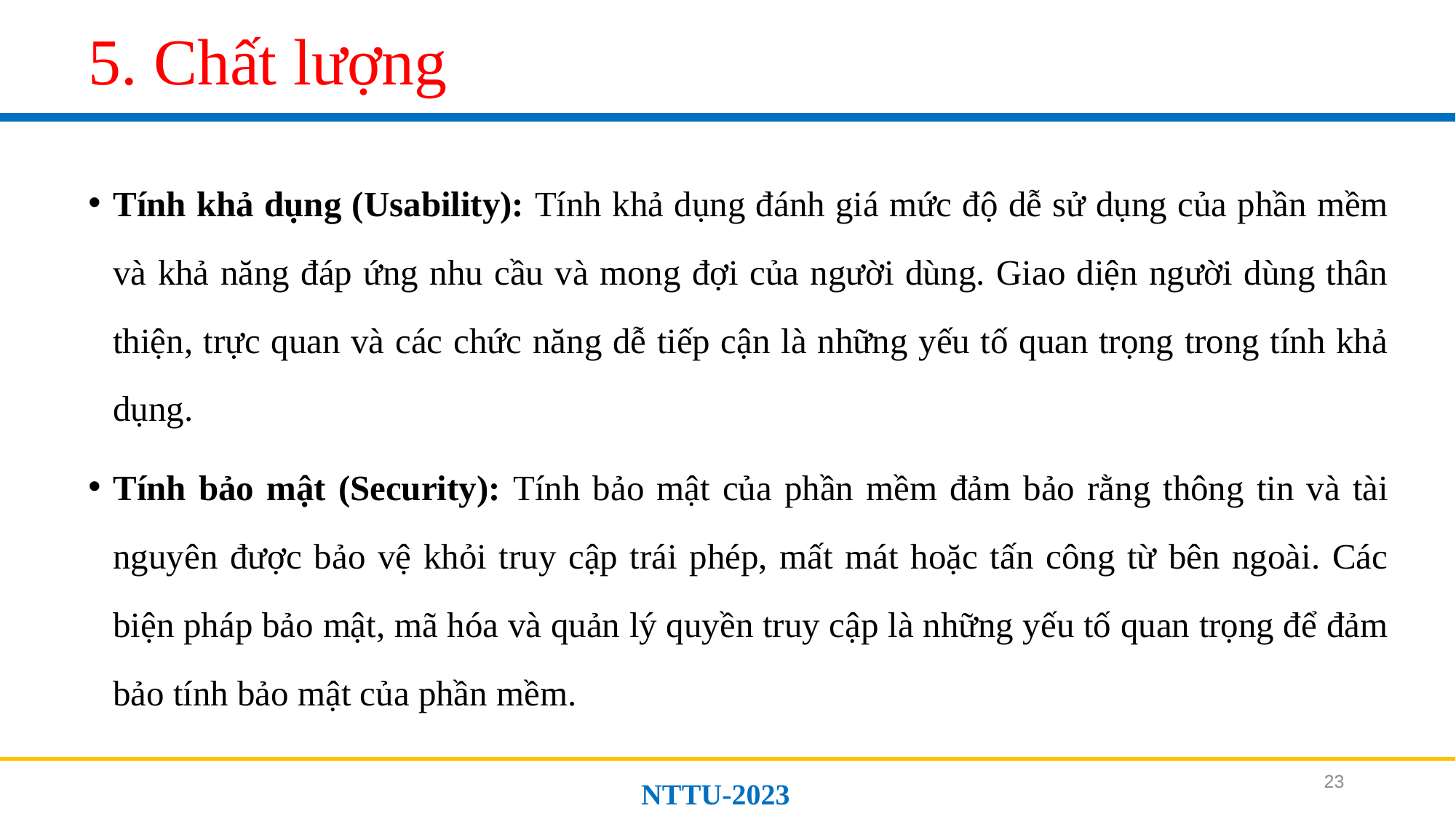

# 5. Chất lượng
Tính khả dụng (Usability): Tính khả dụng đánh giá mức độ dễ sử dụng của phần mềm và khả năng đáp ứng nhu cầu và mong đợi của người dùng. Giao diện người dùng thân thiện, trực quan và các chức năng dễ tiếp cận là những yếu tố quan trọng trong tính khả dụng.
Tính bảo mật (Security): Tính bảo mật của phần mềm đảm bảo rằng thông tin và tài nguyên được bảo vệ khỏi truy cập trái phép, mất mát hoặc tấn công từ bên ngoài. Các biện pháp bảo mật, mã hóa và quản lý quyền truy cập là những yếu tố quan trọng để đảm bảo tính bảo mật của phần mềm.
23